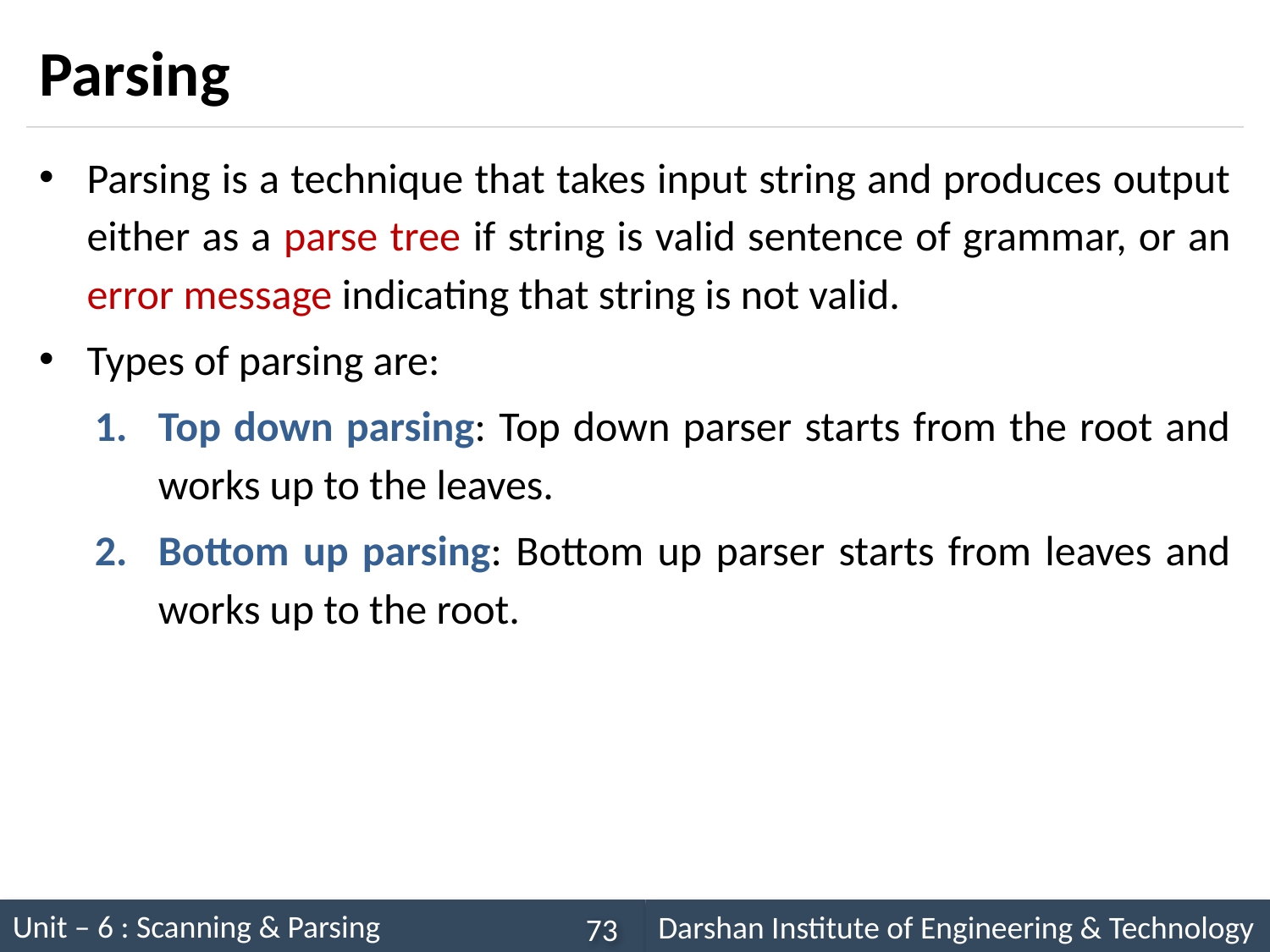

# Parsing
Parsing is a technique that takes input string and produces output either as a parse tree if string is valid sentence of grammar, or an error message indicating that string is not valid.
Types of parsing are:
Top down parsing: Top down parser starts from the root and works up to the leaves.
Bottom up parsing: Bottom up parser starts from leaves and works up to the root.